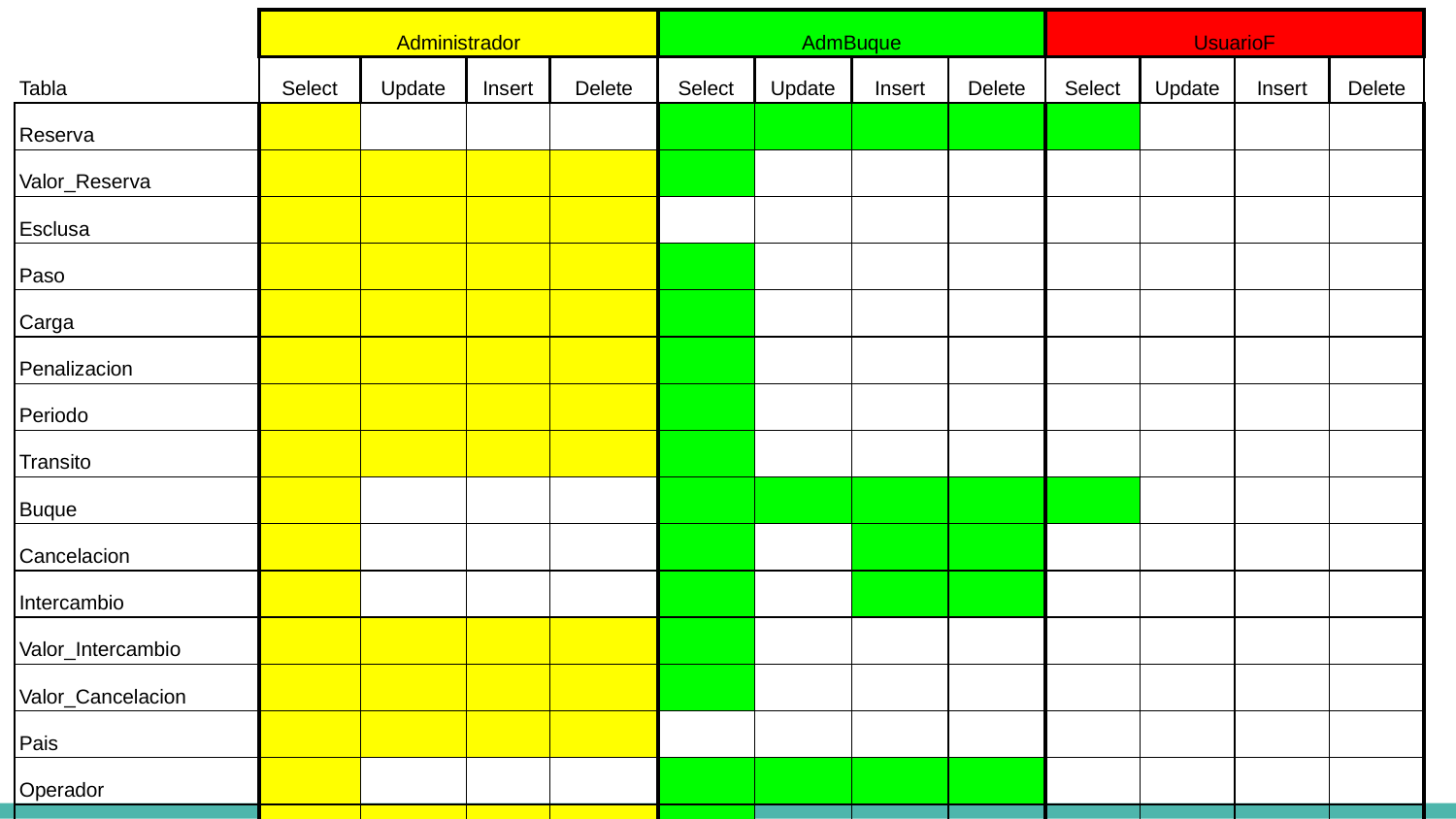

|  | Administrador |  |  |  | AdmBuque |  |  |  | UsuarioF |  |  |  |
| --- | --- | --- | --- | --- | --- | --- | --- | --- | --- | --- | --- | --- |
| Tabla | Select | Update | Insert | Delete | Select | Update | Insert | Delete | Select | Update | Insert | Delete |
| Reserva |  |  |  |  |  |  |  |  |  |  |  |  |
| Valor\_Reserva |  |  |  |  |  |  |  |  |  |  |  |  |
| Esclusa |  |  |  |  |  |  |  |  |  |  |  |  |
| Paso |  |  |  |  |  |  |  |  |  |  |  |  |
| Carga |  |  |  |  |  |  |  |  |  |  |  |  |
| Penalizacion |  |  |  |  |  |  |  |  |  |  |  |  |
| Periodo |  |  |  |  |  |  |  |  |  |  |  |  |
| Transito |  |  |  |  |  |  |  |  |  |  |  |  |
| Buque |  |  |  |  |  |  |  |  |  |  |  |  |
| Cancelacion |  |  |  |  |  |  |  |  |  |  |  |  |
| Intercambio |  |  |  |  |  |  |  |  |  |  |  |  |
| Valor\_Intercambio |  |  |  |  |  |  |  |  |  |  |  |  |
| Valor\_Cancelacion |  |  |  |  |  |  |  |  |  |  |  |  |
| Pais |  |  |  |  |  |  |  |  |  |  |  |  |
| Operador |  |  |  |  |  |  |  |  |  |  |  |  |
| Clasificacion |  |  |  |  |  |  |  |  |  |  |  |  |
| Tipo\_Buque |  |  |  |  |  |  |  |  |  |  |  |  |